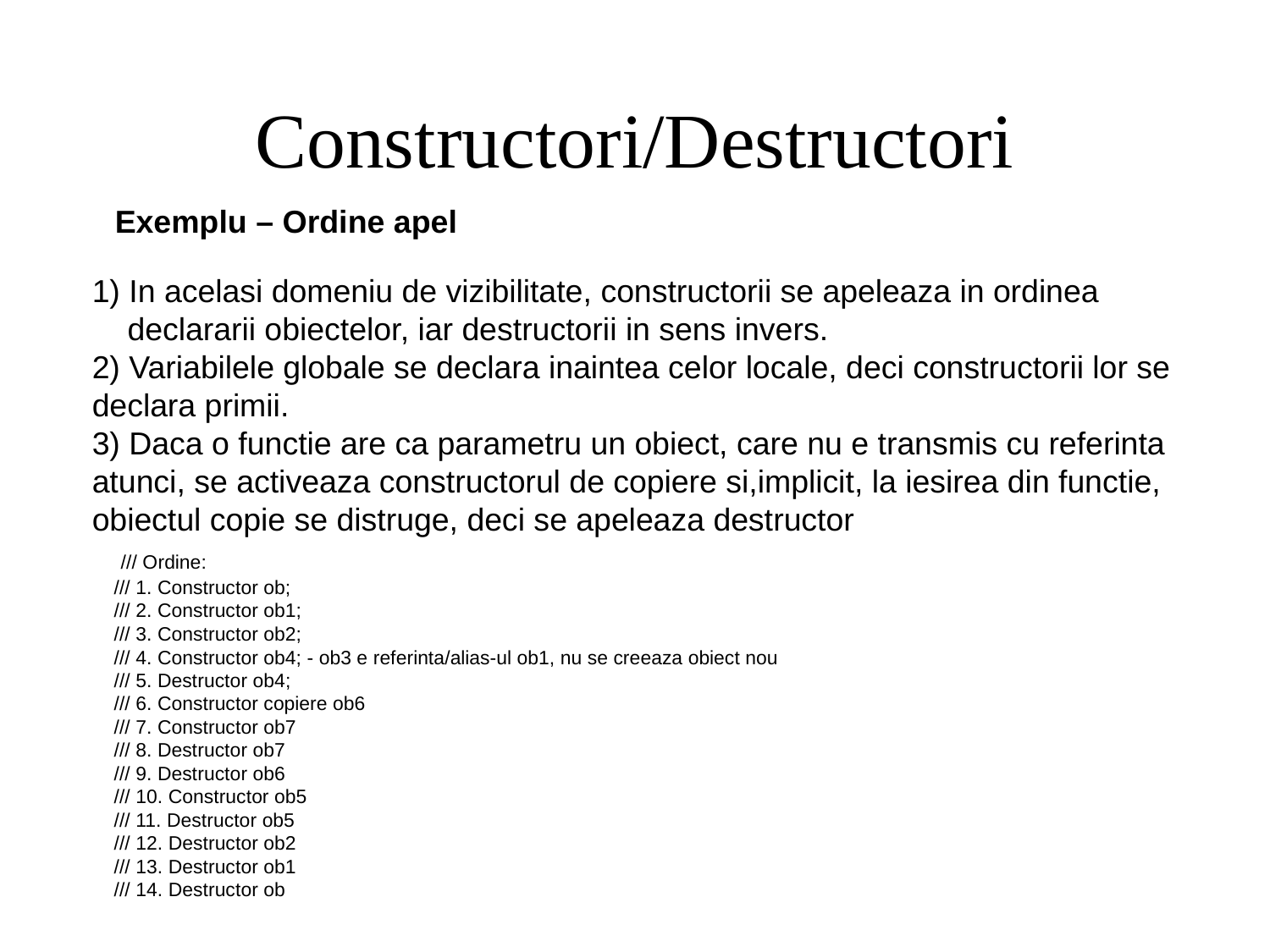

Constructori/Destructori
Exemplu – Ordine apel
1) In acelasi domeniu de vizibilitate, constructorii se apeleaza in ordinea
    declararii obiectelor, iar destructorii in sens invers.
2) Variabilele globale se declara inaintea celor locale, deci constructorii lor se declara primii.
3) Daca o functie are ca parametru un obiect, care nu e transmis cu referinta
atunci, se activeaza constructorul de copiere si,implicit, la iesirea din functie, obiectul copie se distruge, deci se apeleaza destructor
    /// Ordine:
    /// 1. Constructor ob;
    /// 2. Constructor ob1;
    /// 3. Constructor ob2;
    /// 4. Constructor ob4; - ob3 e referinta/alias-ul ob1, nu se creeaza obiect nou
    /// 5. Destructor ob4;
    /// 6. Constructor copiere ob6
    /// 7. Constructor ob7
    /// 8. Destructor ob7
    /// 9. Destructor ob6
    /// 10. Constructor ob5
    /// 11. Destructor ob5
    /// 12. Destructor ob2
    /// 13. Destructor ob1
    /// 14. Destructor ob